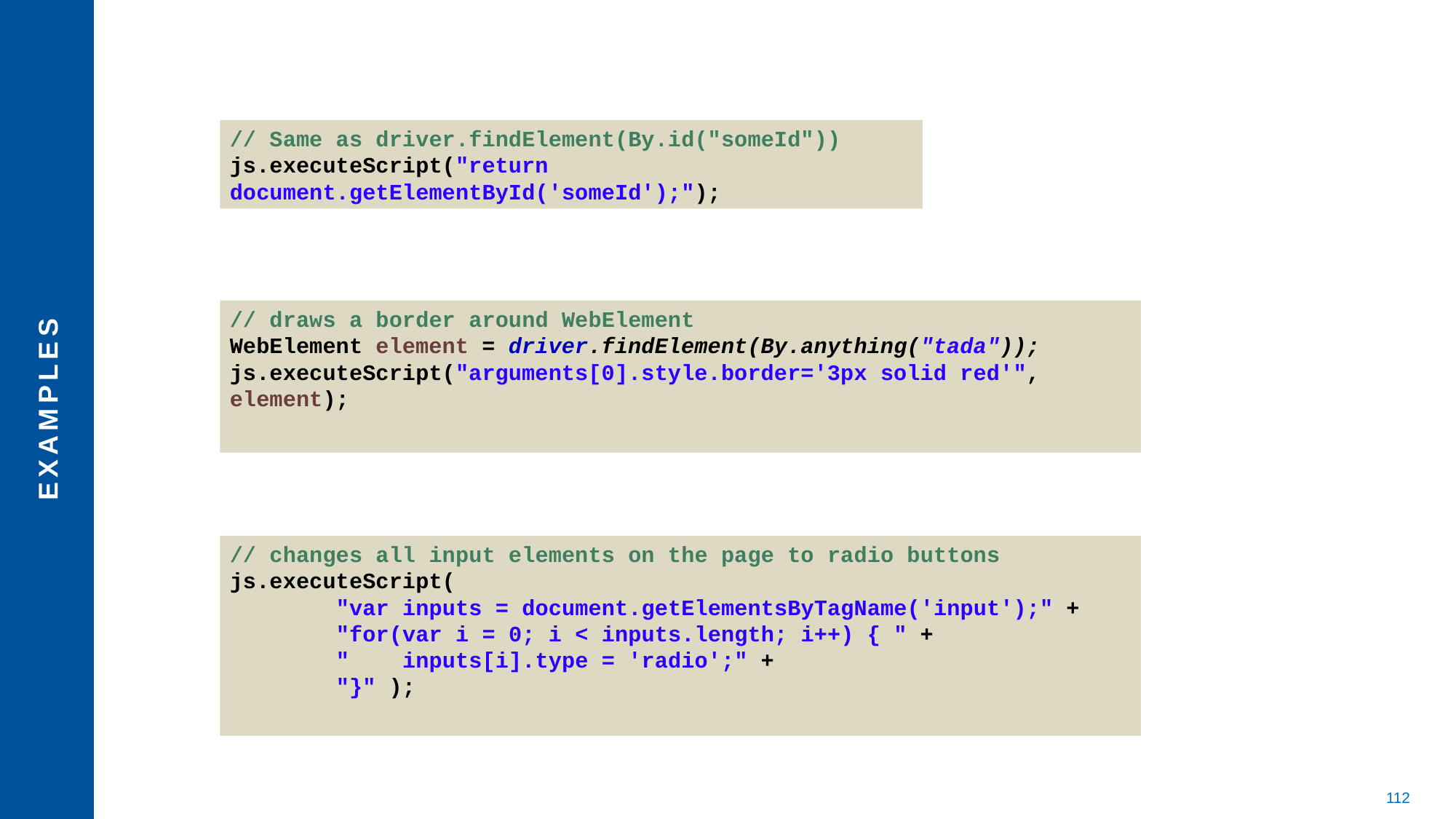

// Same as driver.findElement(By.id("someId"))
js.executeScript("return document.getElementById('someId');");
// draws a border around WebElement
WebElement element = driver.findElement(By.anything("tada"));
js.executeScript("arguments[0].style.border='3px solid red'", element);
# Examples
// changes all input elements on the page to radio buttons
js.executeScript(
        "var inputs = document.getElementsByTagName('input');" +
        "for(var i = 0; i < inputs.length; i++) { " +
        "    inputs[i].type = 'radio';" +
        "}" );